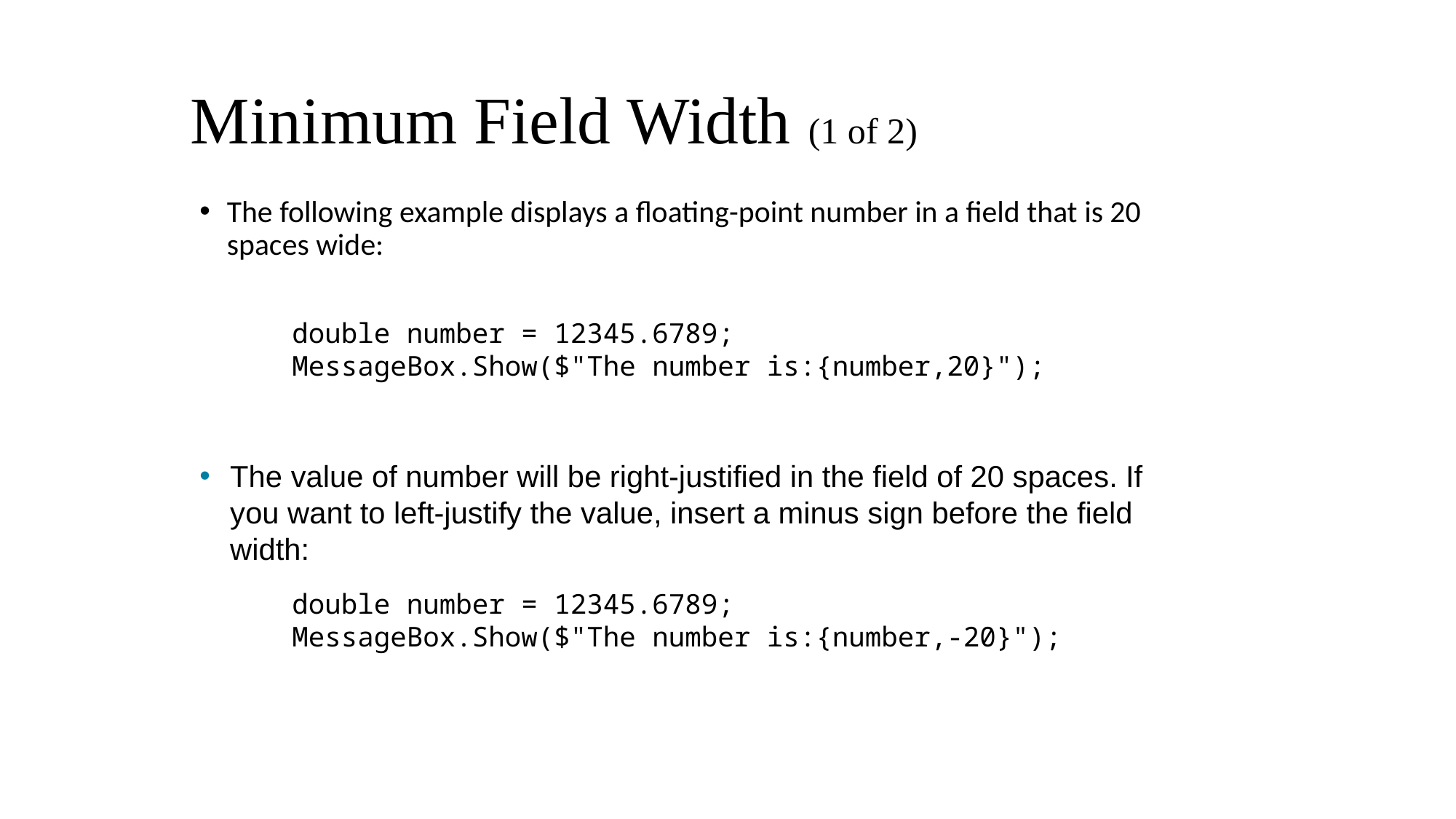

# Minimum Field Width (1 of 2)
The following example displays a floating-point number in a field that is 20 spaces wide:
double number = 12345.6789;
MessageBox.Show($"The number is:{number,20}");
The value of number will be right-justified in the field of 20 spaces. If you want to left-justify the value, insert a minus sign before the field width:
double number = 12345.6789;
MessageBox.Show($"The number is:{number,-20}");